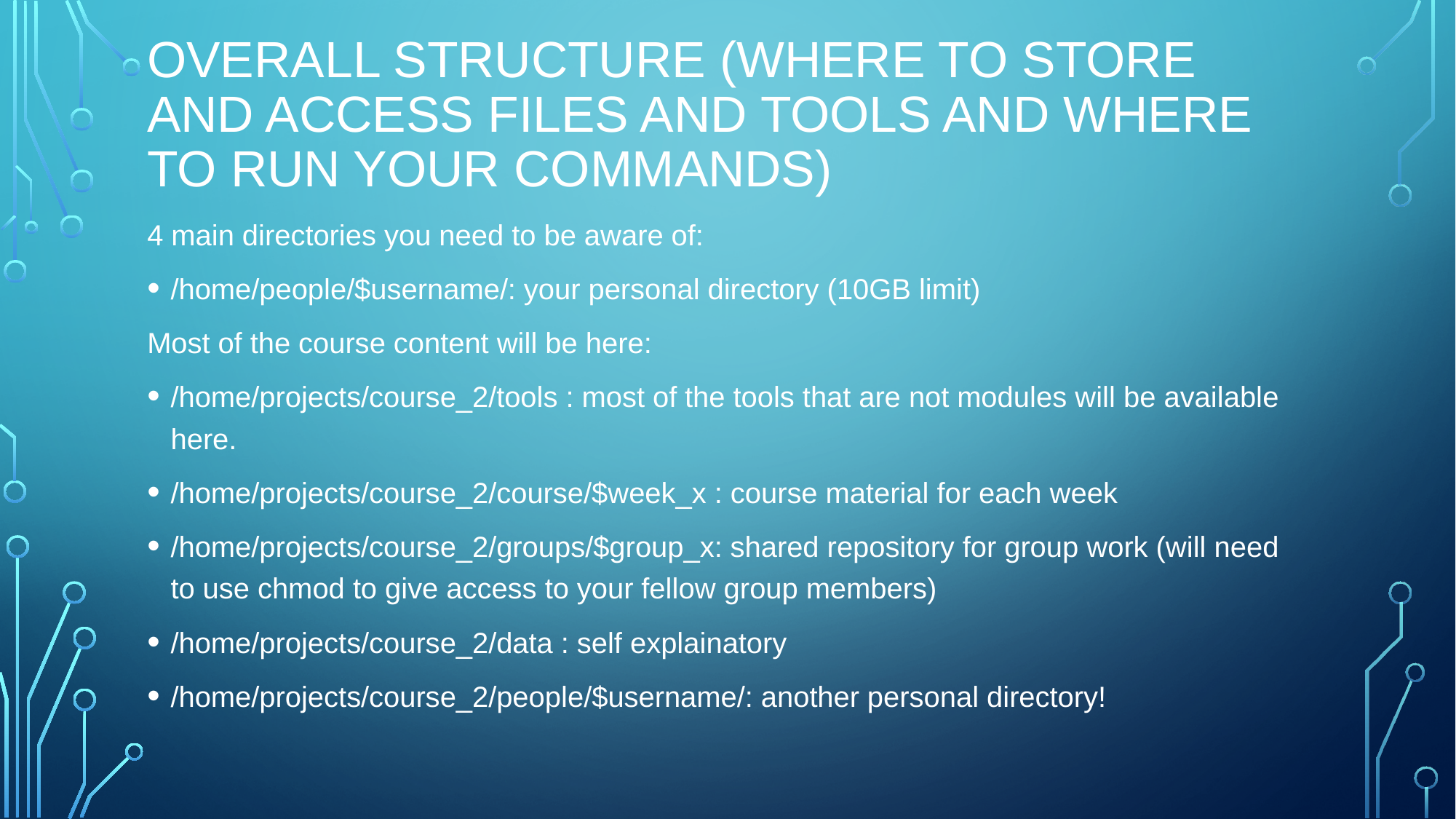

# Overall structure (where to store and access files and tools and where to run your commands)
4 main directories you need to be aware of:
/home/people/$username/: your personal directory (10GB limit)
Most of the course content will be here:
/home/projects/course_2/tools : most of the tools that are not modules will be available here.
/home/projects/course_2/course/$week_x : course material for each week
/home/projects/course_2/groups/$group_x: shared repository for group work (will need to use chmod to give access to your fellow group members)
/home/projects/course_2/data : self explainatory
/home/projects/course_2/people/$username/: another personal directory!